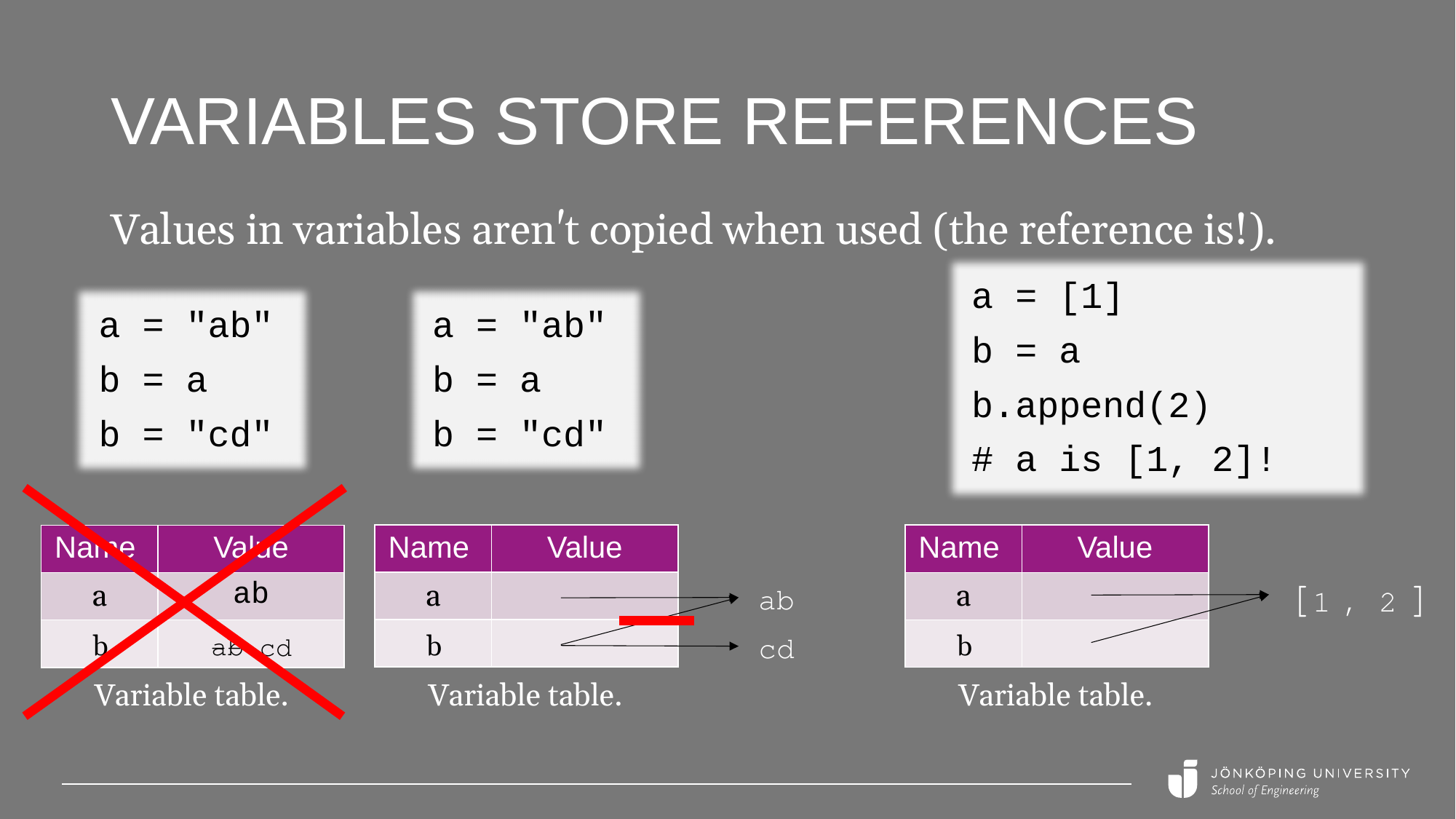

# Variables store references
Values in variables aren't copied when used (the reference is!).
a = [1]
b = a
b.append(2)
# a is [1, 2]!
a = "ab"
b = a
b = "cd"
a = "ab"
b = a
b = "cd"
| Name | Value |
| --- | --- |
| a |  |
|  |  |
| Name | Value |
| --- | --- |
| a |  |
|  |  |
| Name | Value |
| --- | --- |
| a | ab |
|  |  |
[1   ]
ab
, 2
b
cd
b
b
ab
-- cd
Variable table.
Variable table.
Variable table.